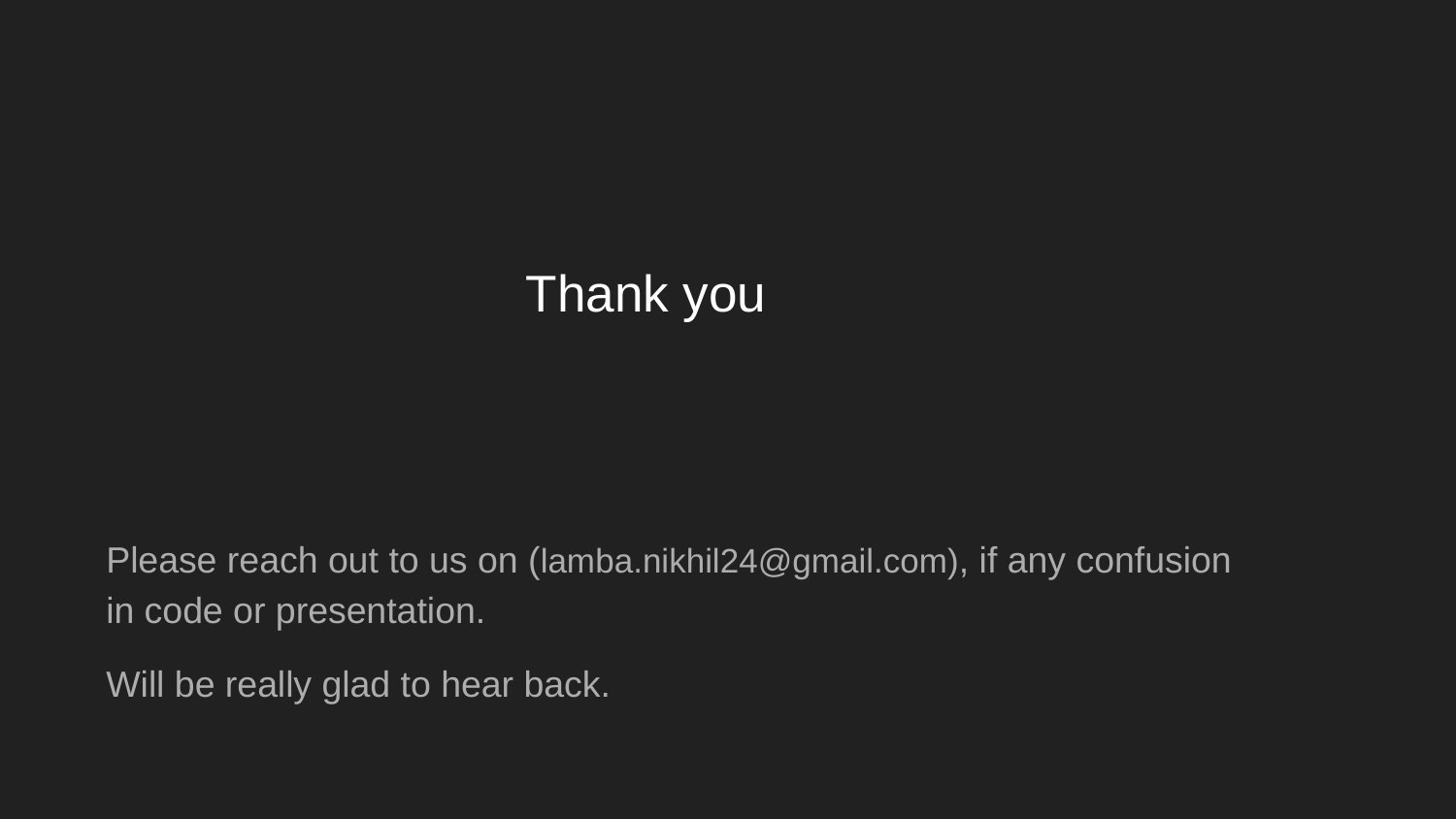

# Thank you
Please reach out to us on (lamba.nikhil24@gmail.com), if any confusion in code or presentation.
Will be really glad to hear back.